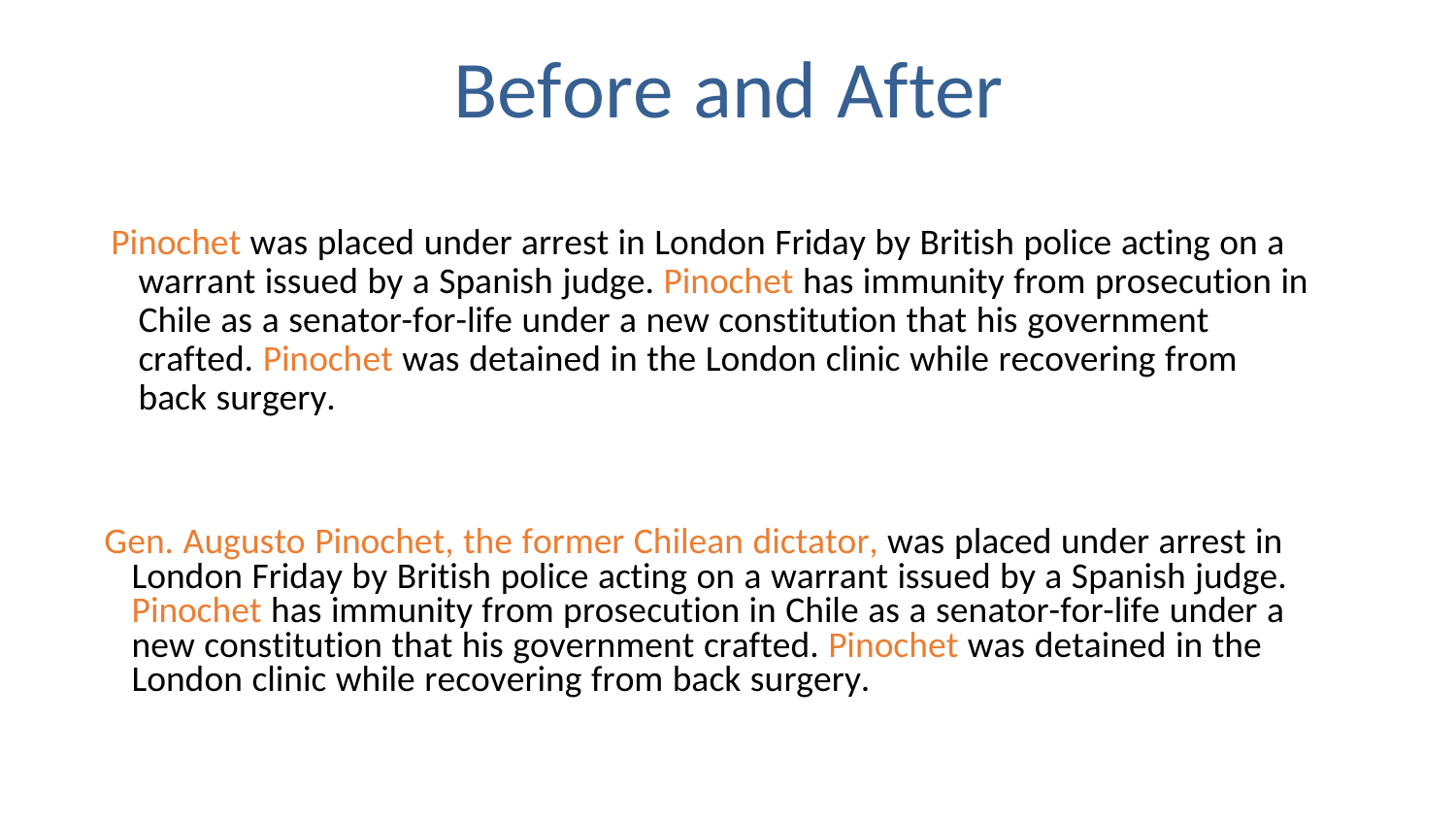

# Before and After
Pinochet was placed under arrest in London Friday by British police acting on a warrant issued by a Spanish judge. Pinochet has immunity from prosecution in Chile as a senator-for-life under a new constitution that his government crafted. Pinochet was detained in the London clinic while recovering from back surgery.

Gen. Augusto Pinochet, the former Chilean dictator, was placed under arrest in London Friday by British police acting on a warrant issued by a Spanish judge. Pinochet has immunity from prosecution in Chile as a senator-for-life under a new constitution that his government crafted. Pinochet was detained in the London clinic while recovering from back surgery.